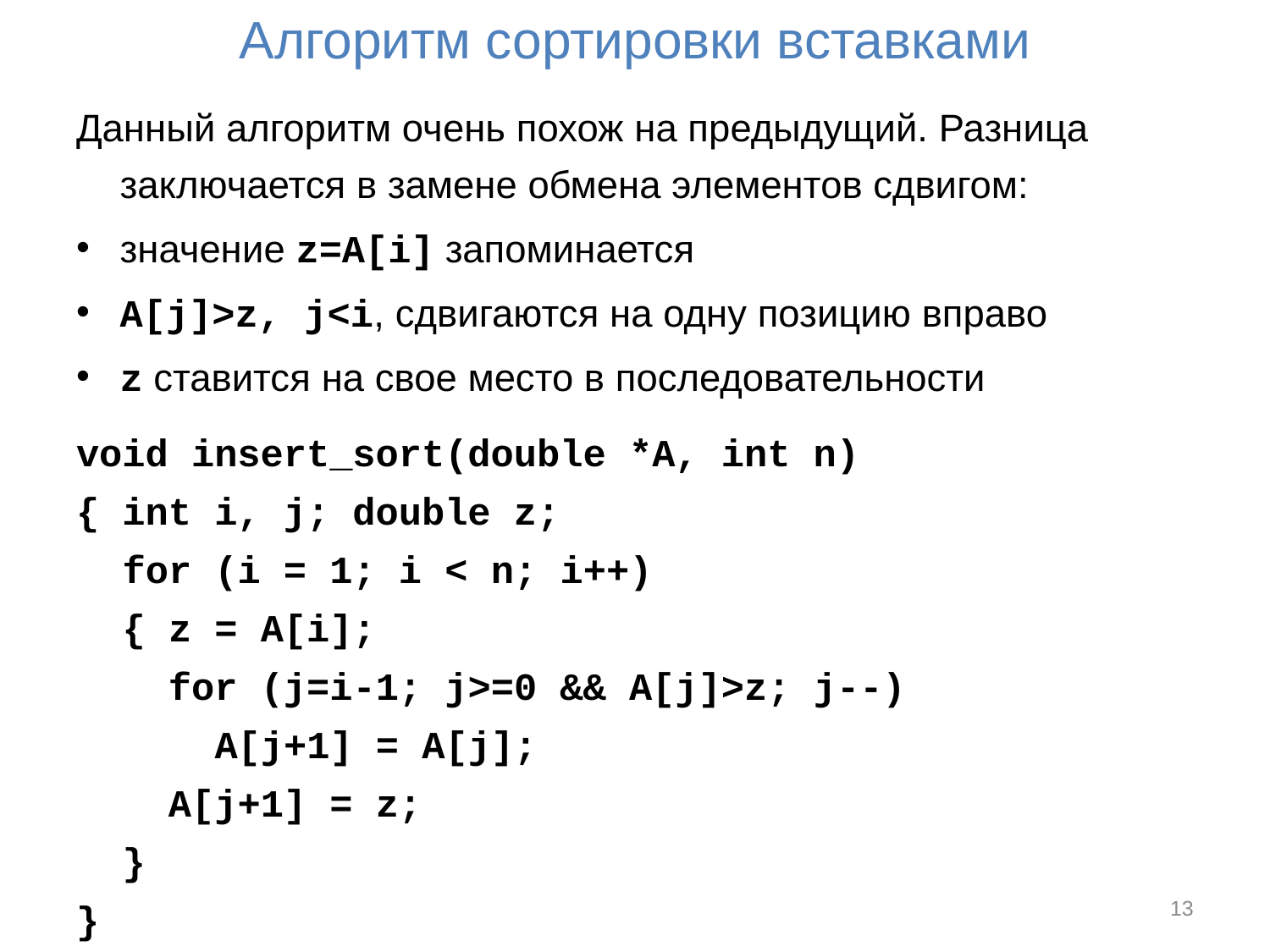

# Алгоритм сортировки вставками
Данный алгоритм очень похож на предыдущий. Разница заключается в замене обмена элементов сдвигом:
значение z=A[i] запоминается
A[j]>z, j<i, сдвигаются на одну позицию вправо
z ставится на свое место в последовательности
void insert_sort(double *A, int n)
{ int i, j; double z;
  for (i = 1; i < n; i++)
  { z = A[i];
    for (j=i-1; j>=0 && A[j]>z; j--)
      A[j+1] = A[j];
    A[j+1] = z;
  }
}
13